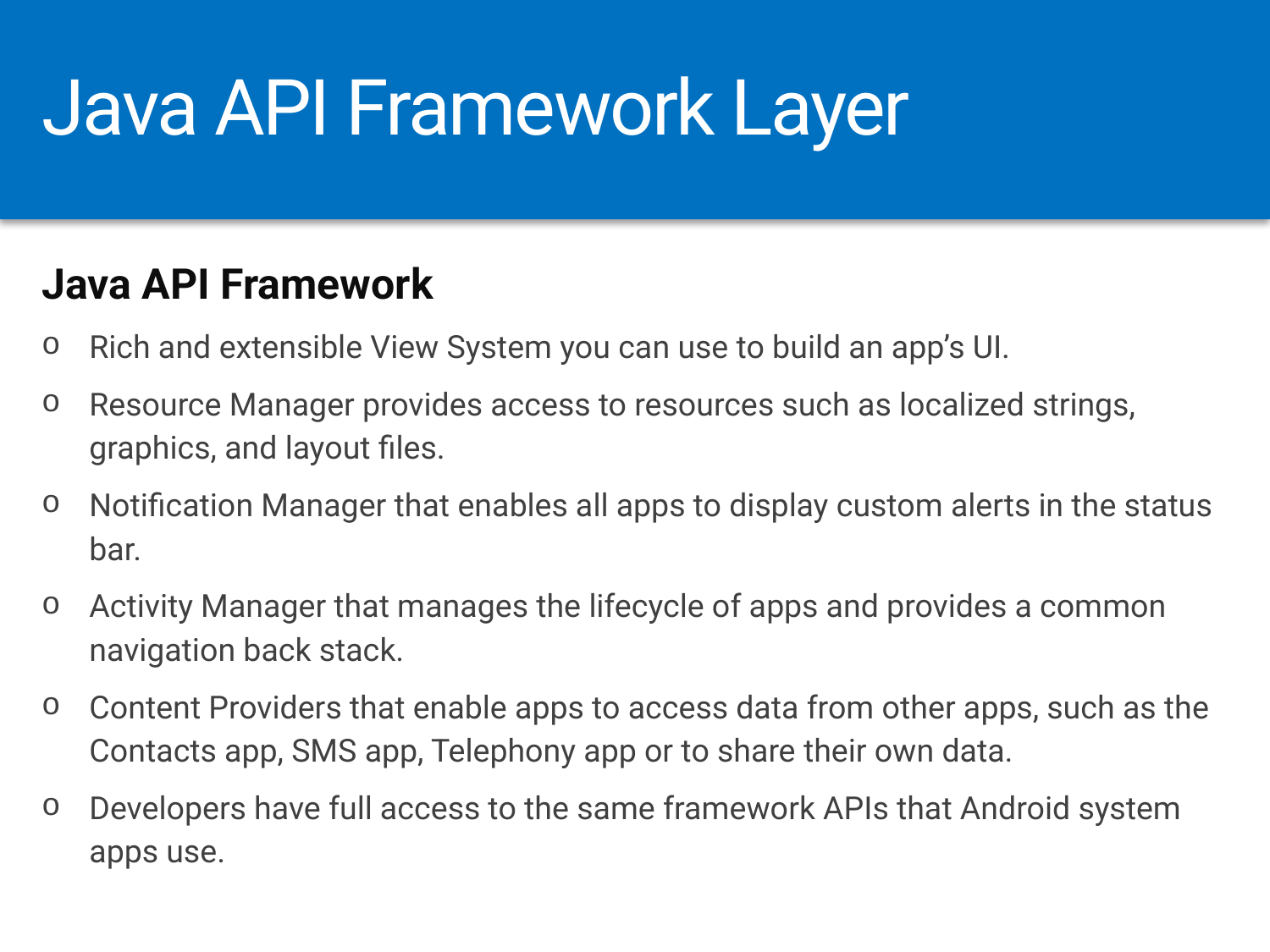

# Java API Framework Layer
Java API Framework
Rich and extensible View System you can use to build an app’s UI.
Resource Manager provides access to resources such as localized strings, graphics, and layout files.
Notification Manager that enables all apps to display custom alerts in the status bar.
Activity Manager that manages the lifecycle of apps and provides a common navigation back stack.
Content Providers that enable apps to access data from other apps, such as the Contacts app, SMS app, Telephony app or to share their own data.
Developers have full access to the same framework APIs that Android system apps use.